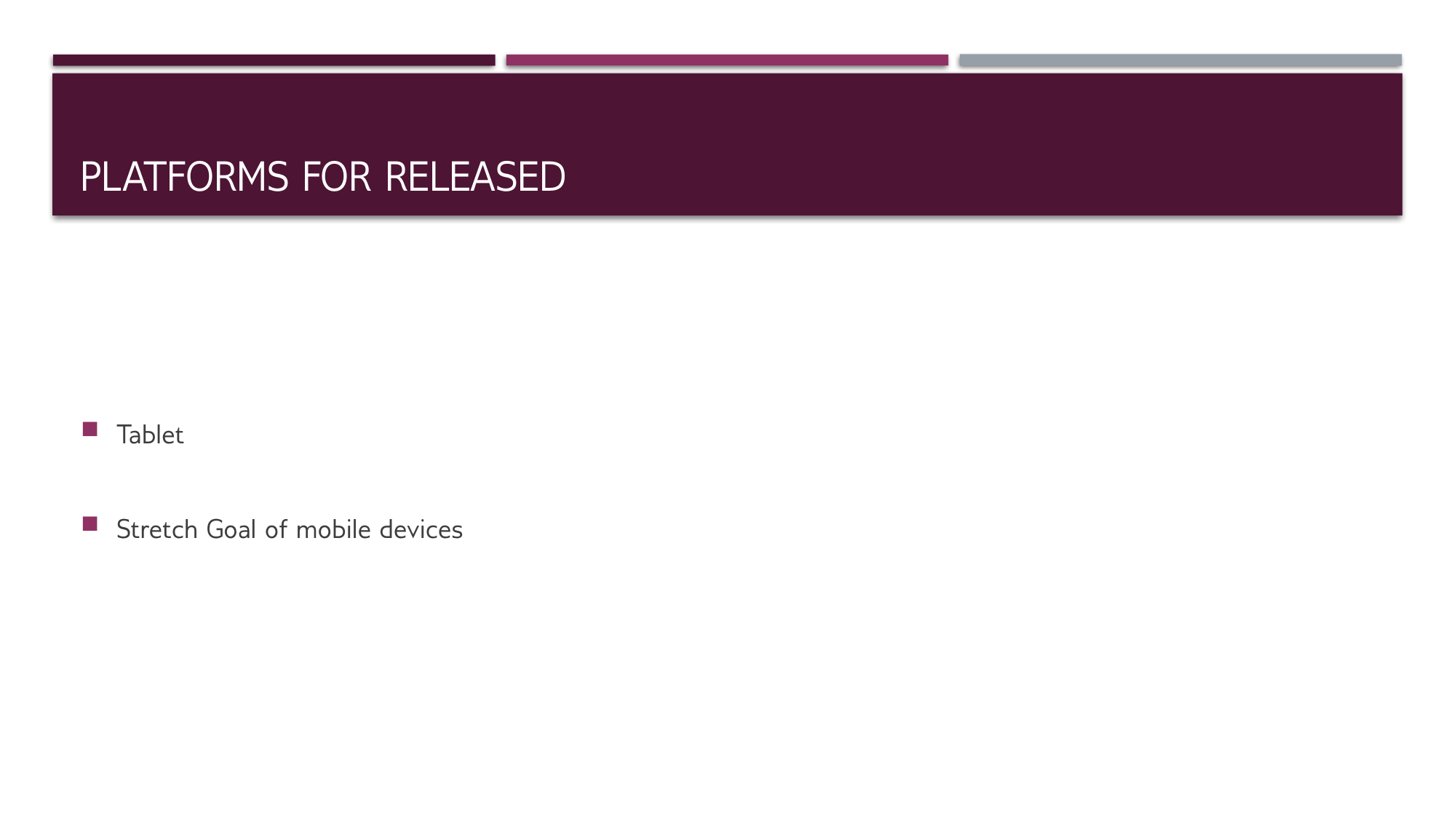

# PLATFORMS FOR RELEASED
Tablet

Stretch Goal of mobile devices